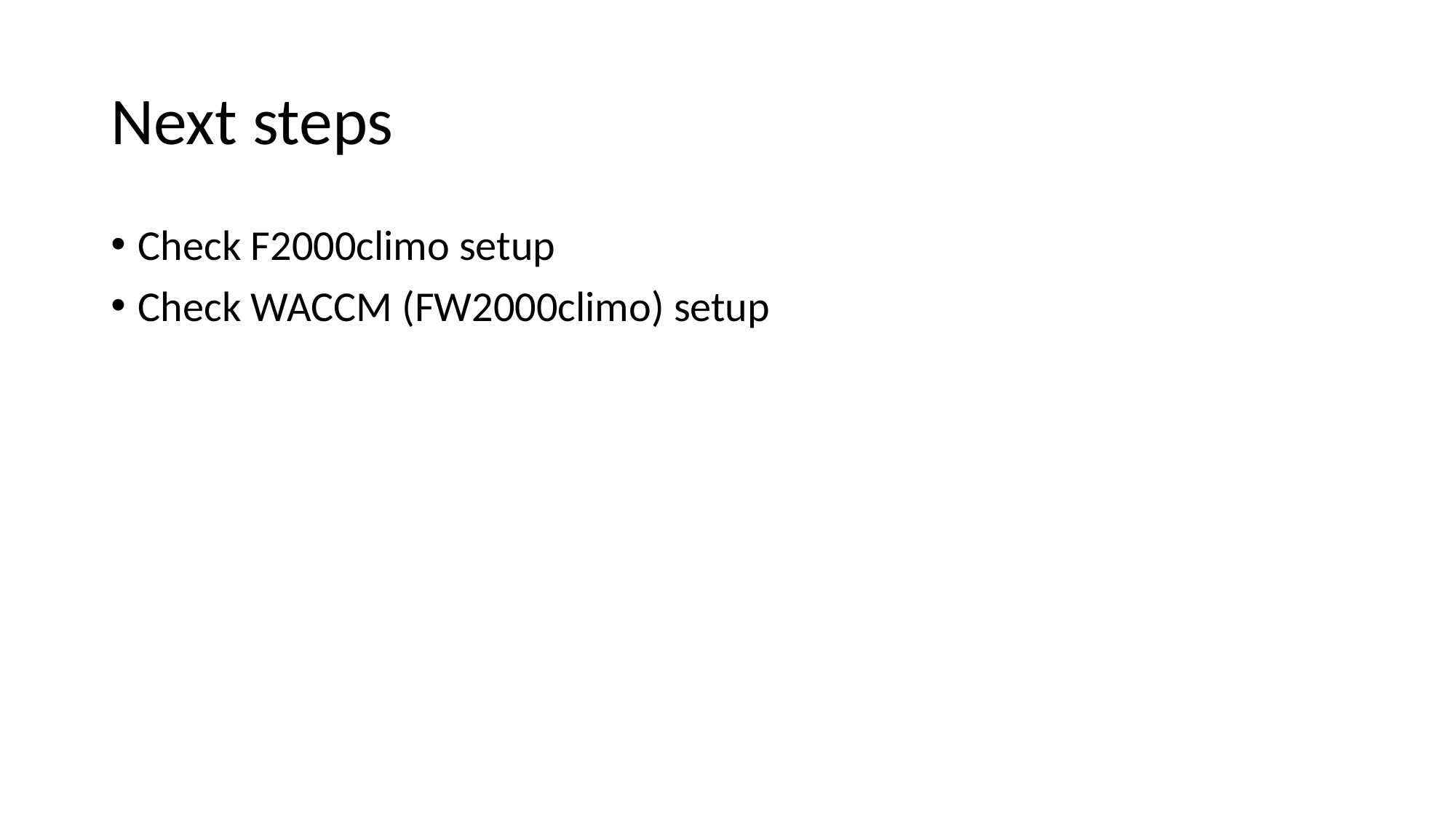

# Next steps
Check F2000climo setup
Check WACCM (FW2000climo) setup